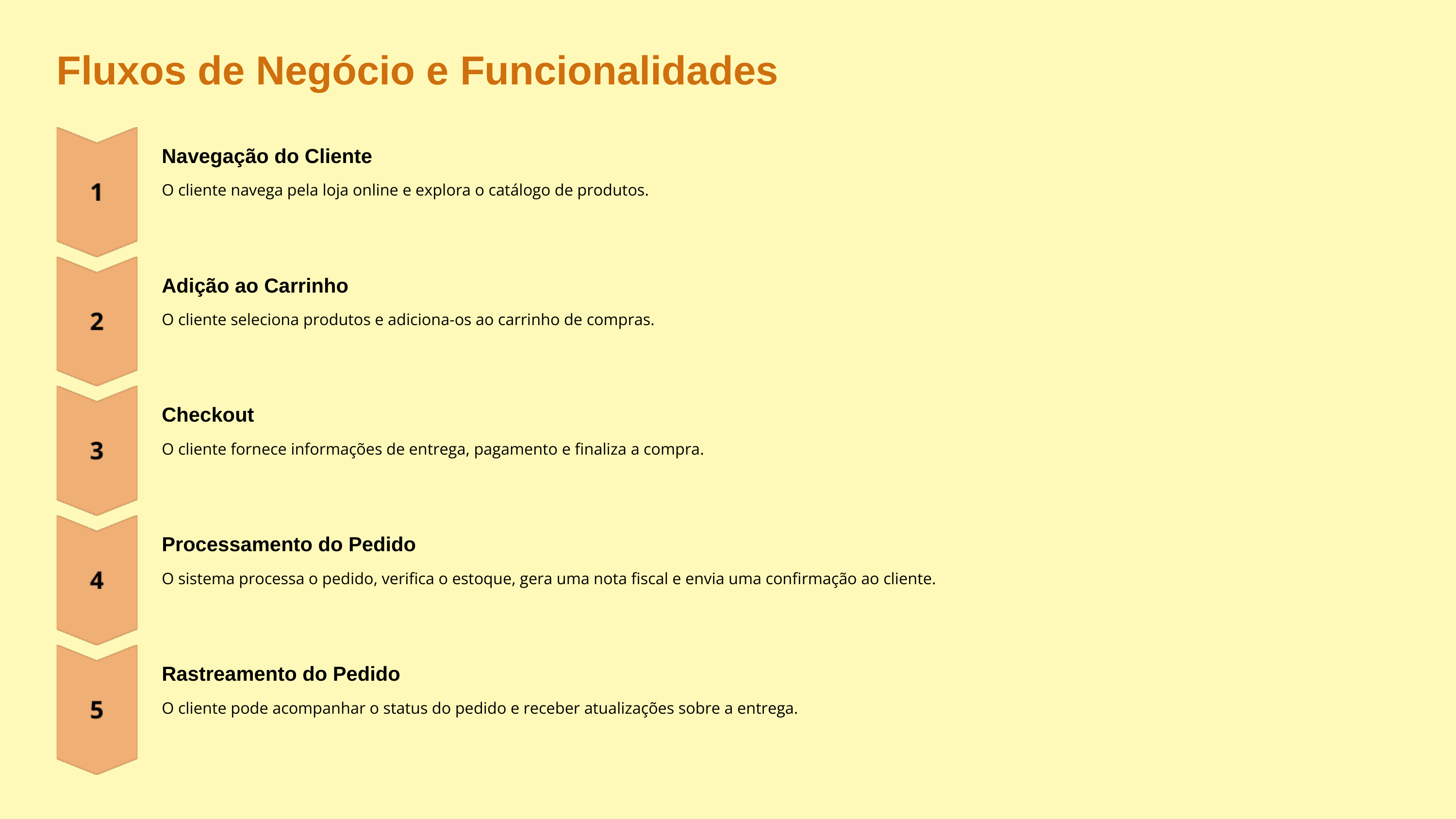

Fluxos de Negócio e Funcionalidades

Navegação do Cliente
O cliente navega pela loja online e explora o catálogo de produtos.

Adição ao Carrinho
O cliente seleciona produtos e adiciona-os ao carrinho de compras.

Checkout
O cliente fornece informações de entrega, pagamento e finaliza a compra.

Processamento do Pedido
O sistema processa o pedido, verifica o estoque, gera uma nota fiscal e envia uma confirmação ao cliente.

Rastreamento do Pedido
O cliente pode acompanhar o status do pedido e receber atualizações sobre a entrega.